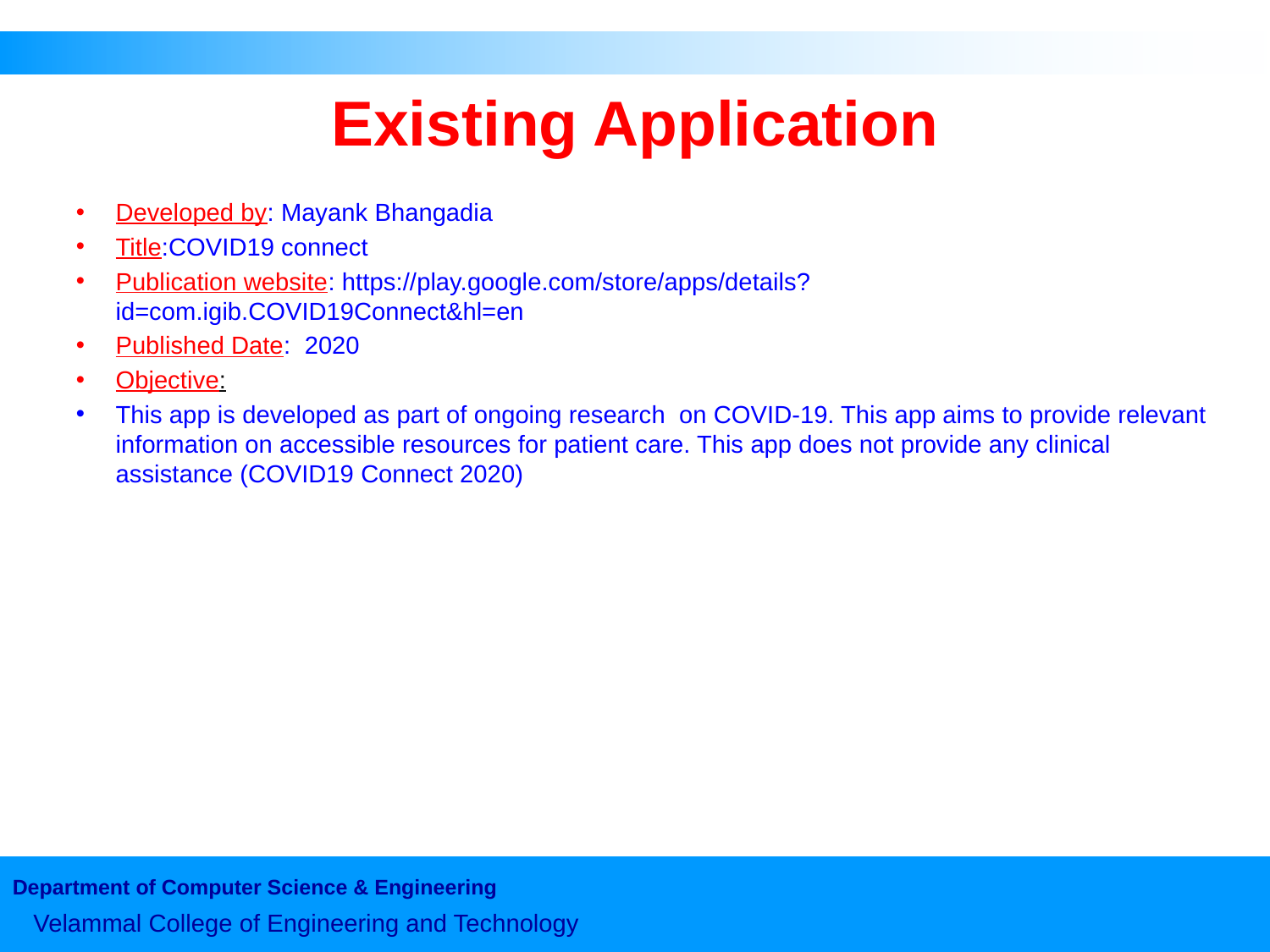

# Existing Application
Developed by: Mayank Bhangadia
Title:COVID19 connect
Publication website: https://play.google.com/store/apps/details?id=com.igib.COVID19Connect&hl=en
Published Date:  2020
Objective:
This app is developed as part of ongoing research  on COVID-19. This app aims to provide relevant information on accessible resources for patient care. This app does not provide any clinical assistance (COVID19 Connect 2020)
Department of Computer Science & Engineering
   Velammal College of Engineering and Technology